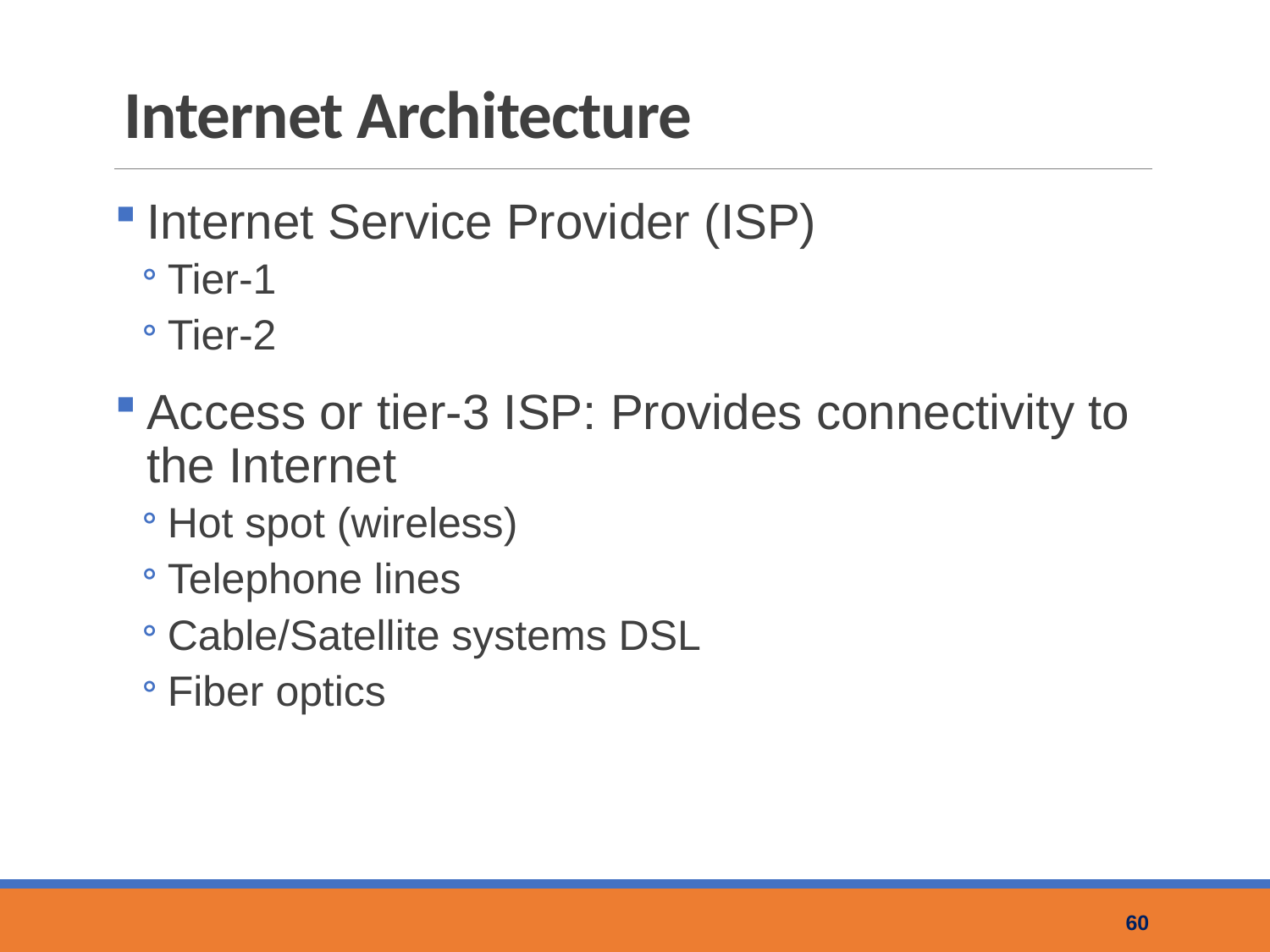

# Internet Architecture
Internet Service Provider (ISP)
Tier-1
Tier-2
Access or tier-3 ISP: Provides connectivity to the Internet
Hot spot (wireless)
Telephone lines
Cable/Satellite systems DSL
Fiber optics
60